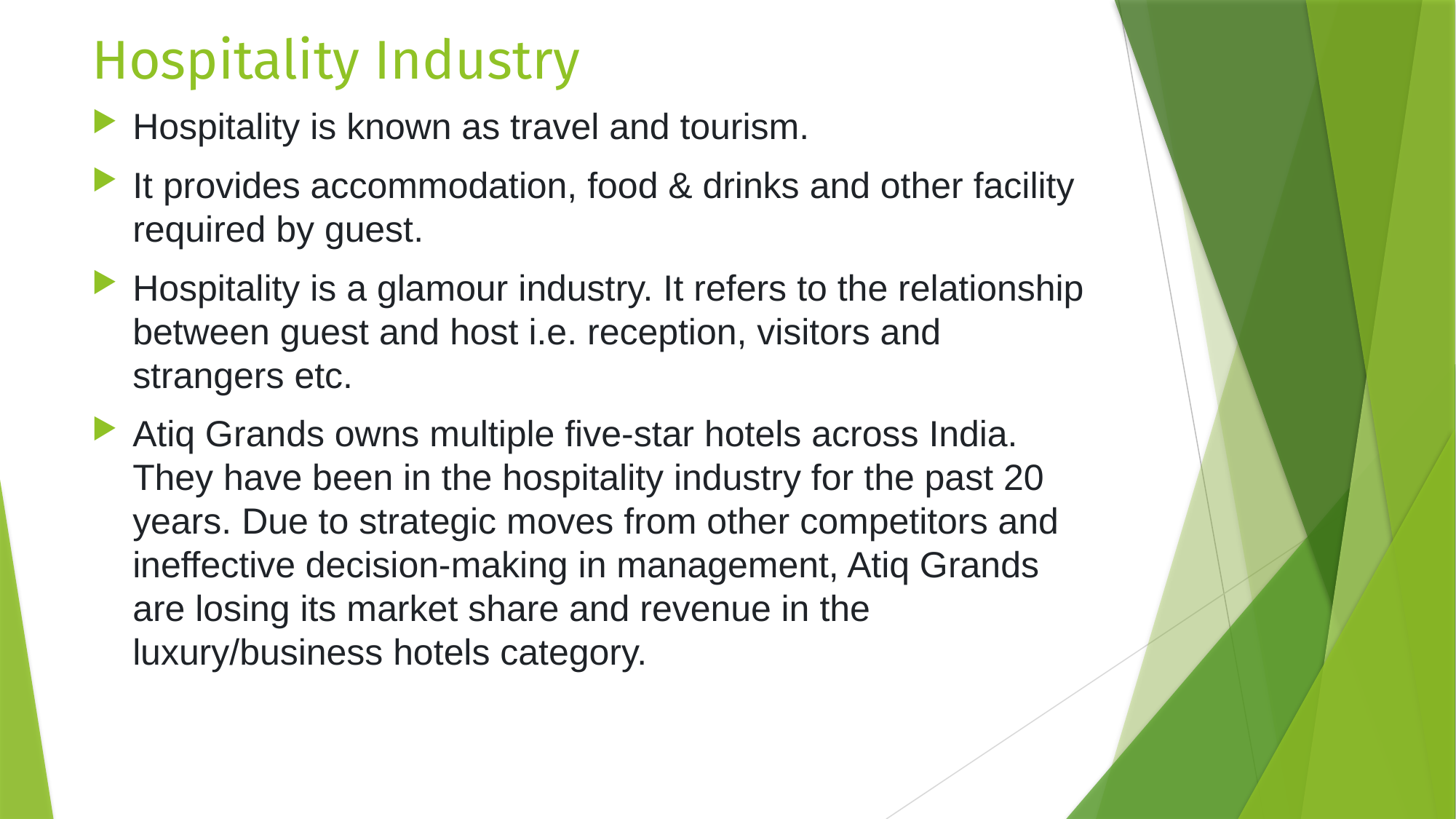

# Hospitality Industry
Hospitality is known as travel and tourism.
It provides accommodation, food & drinks and other facility required by guest.
Hospitality is a glamour industry. It refers to the relationship between guest and host i.e. reception, visitors and strangers etc.
Atiq Grands owns multiple five-star hotels across India. They have been in the hospitality industry for the past 20 years. Due to strategic moves from other competitors and ineffective decision-making in management, Atiq Grands are losing its market share and revenue in the luxury/business hotels category.